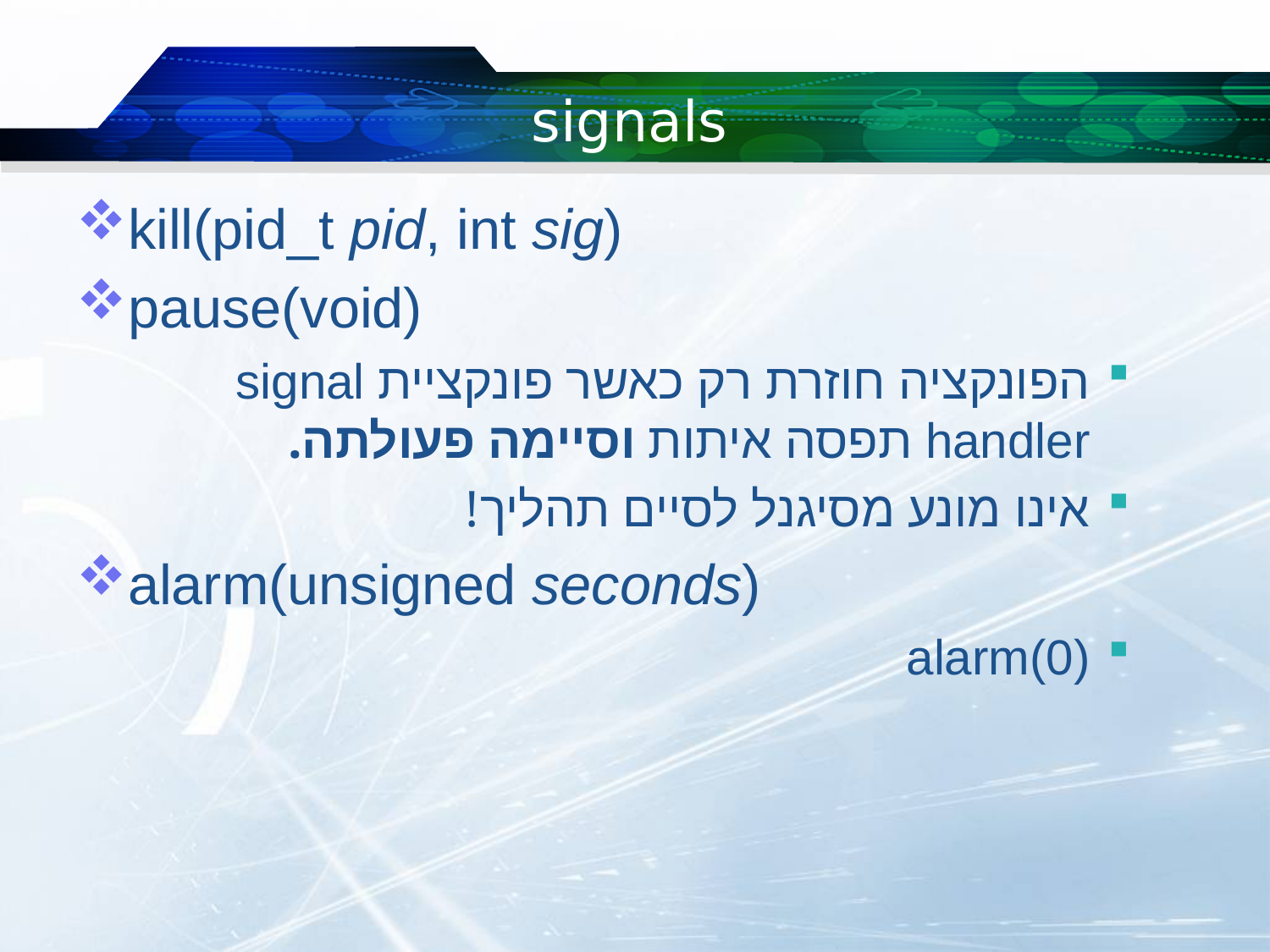

# signals
kill(pid_t pid, int sig)
pause(void)
הפונקציה חוזרת רק כאשר פונקציית signal handler תפסה איתות וסיימה פעולתה.
אינו מונע מסיגנל לסיים תהליך!
alarm(unsigned seconds)
alarm(0)